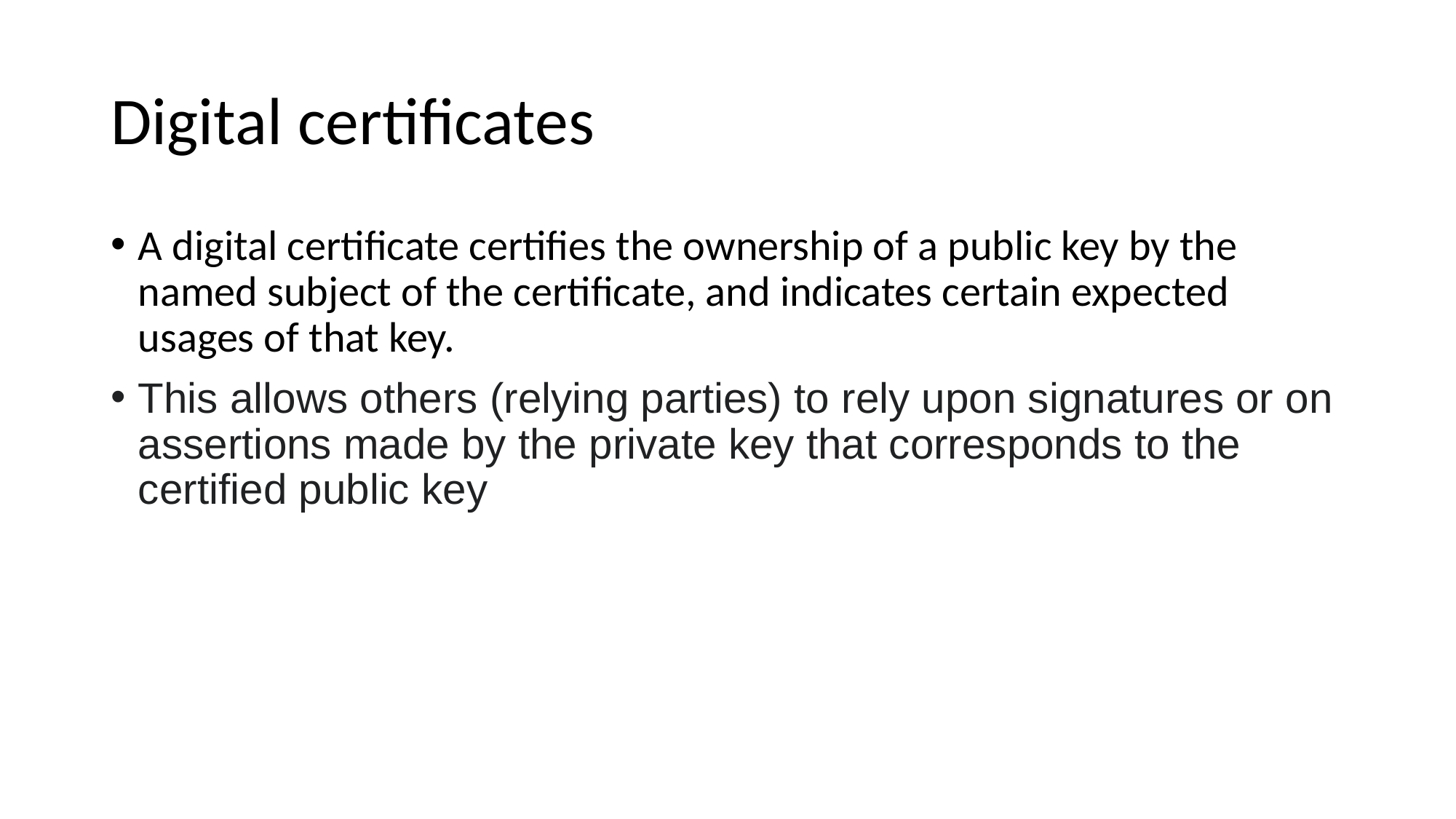

# Digital certificates
A digital certificate certifies the ownership of a public key by the named subject of the certificate, and indicates certain expected usages of that key.
This allows others (relying parties) to rely upon signatures or on assertions made by the private key that corresponds to the certified public key